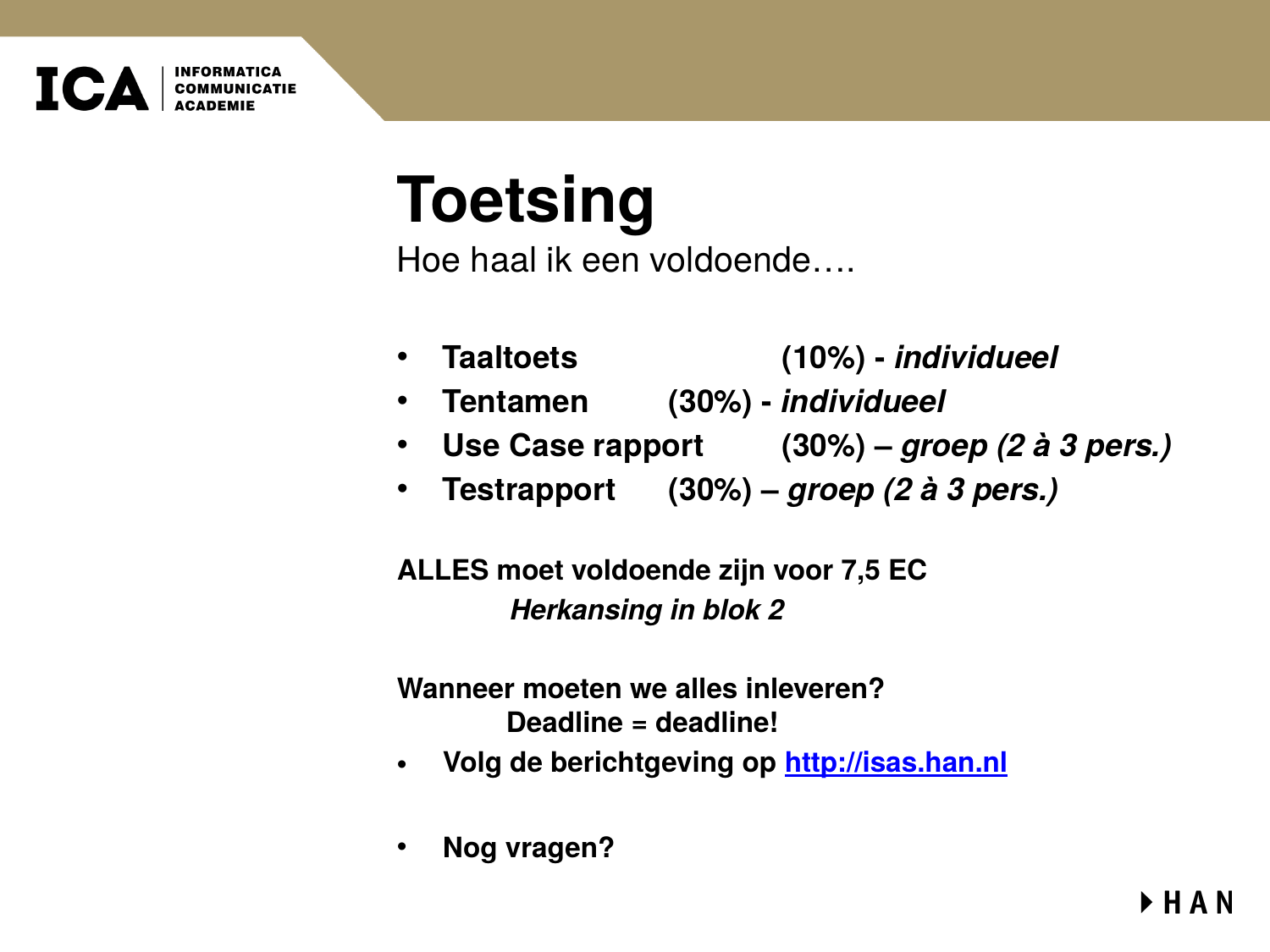

# Toetsing
Hoe haal ik een voldoende….

Taaltoets	 		(10%) - individueel
Tentamen 			(30%) - individueel
Use Case rapport	(30%) – groep (2 à 3 pers.)
Testrapport			(30%) – groep (2 à 3 pers.)

ALLES moet voldoende zijn voor 7,5 EC
	Herkansing in blok 2

Wanneer moeten we alles inleveren?
              Deadline = deadline!
Volg de berichtgeving op http://isas.han.nl

Nog vragen?